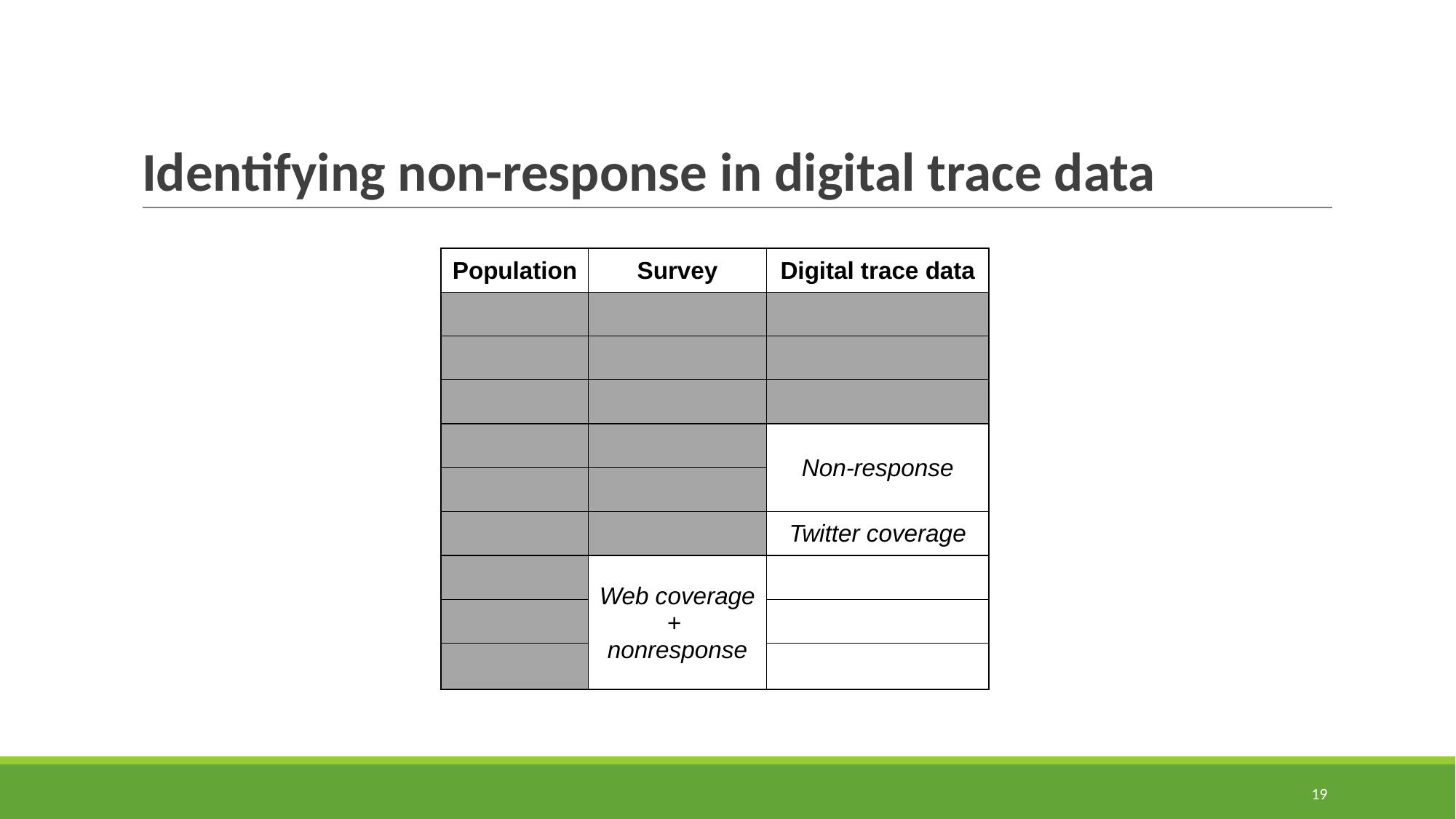

# Identifying non-response in digital trace data
| Population | Survey | Digital trace data |
| --- | --- | --- |
|  |  |  |
|  |  |  |
|  |  |  |
|  |  | Non-response |
|  |  |  |
|  |  | Twitter coverage |
|  | Web coverage + nonresponse |  |
|  |  |  |
|  |  |  |
19